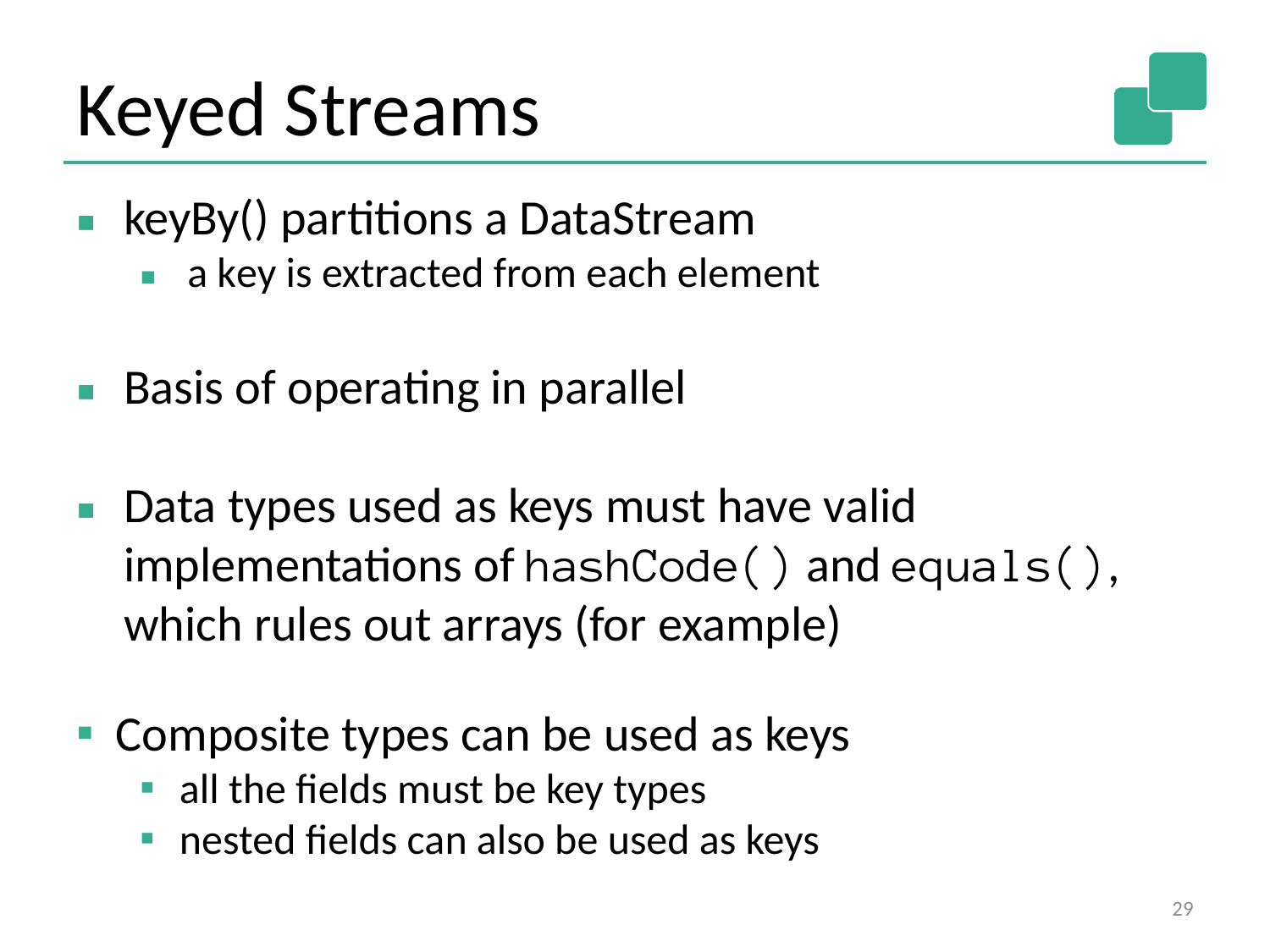

Keyed Streams
keyBy() partitions a DataStream
a key is extracted from each element

Basis of operating in parallel

Data types used as keys must have valid implementations of hashCode() and equals(), which rules out arrays (for example)

Composite types can be used as keys
all the fields must be key types
nested fields can also be used as keys
29